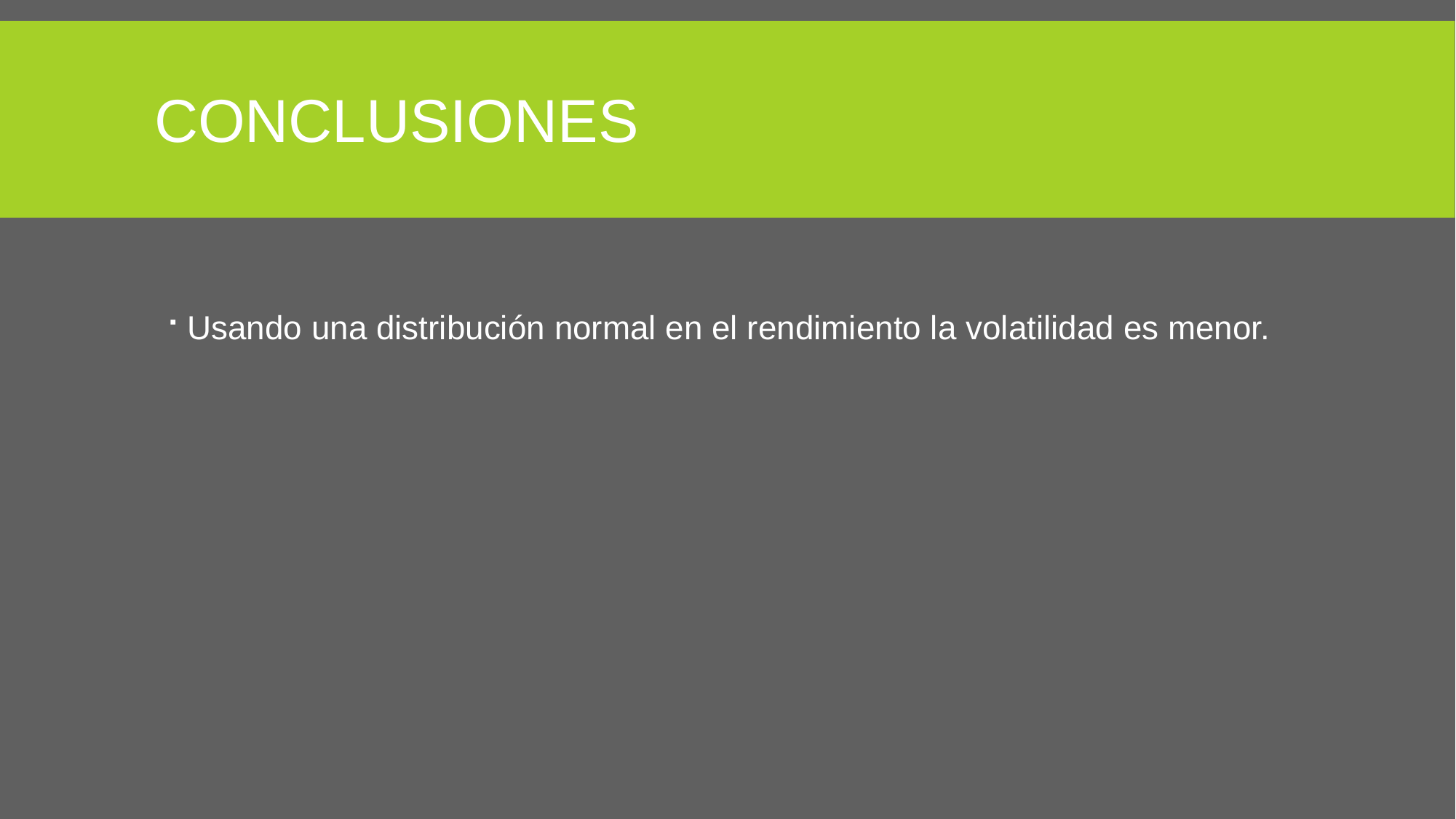

# Conclusiones
Usando una distribución normal en el rendimiento la volatilidad es menor.